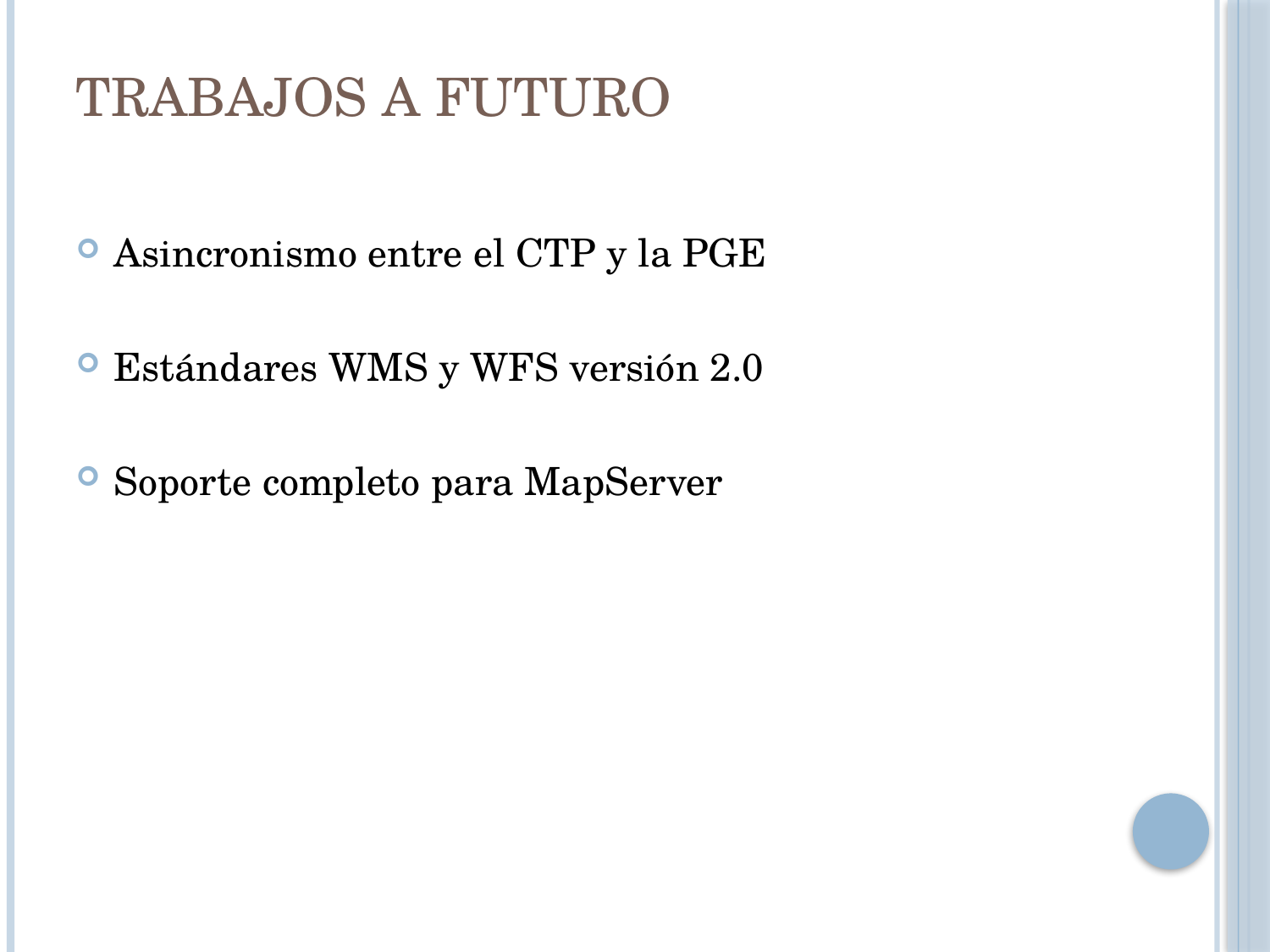

# Trabajos a futuro
Asincronismo entre el CTP y la PGE

Estándares WMS y WFS versión 2.0

Soporte completo para MapServer